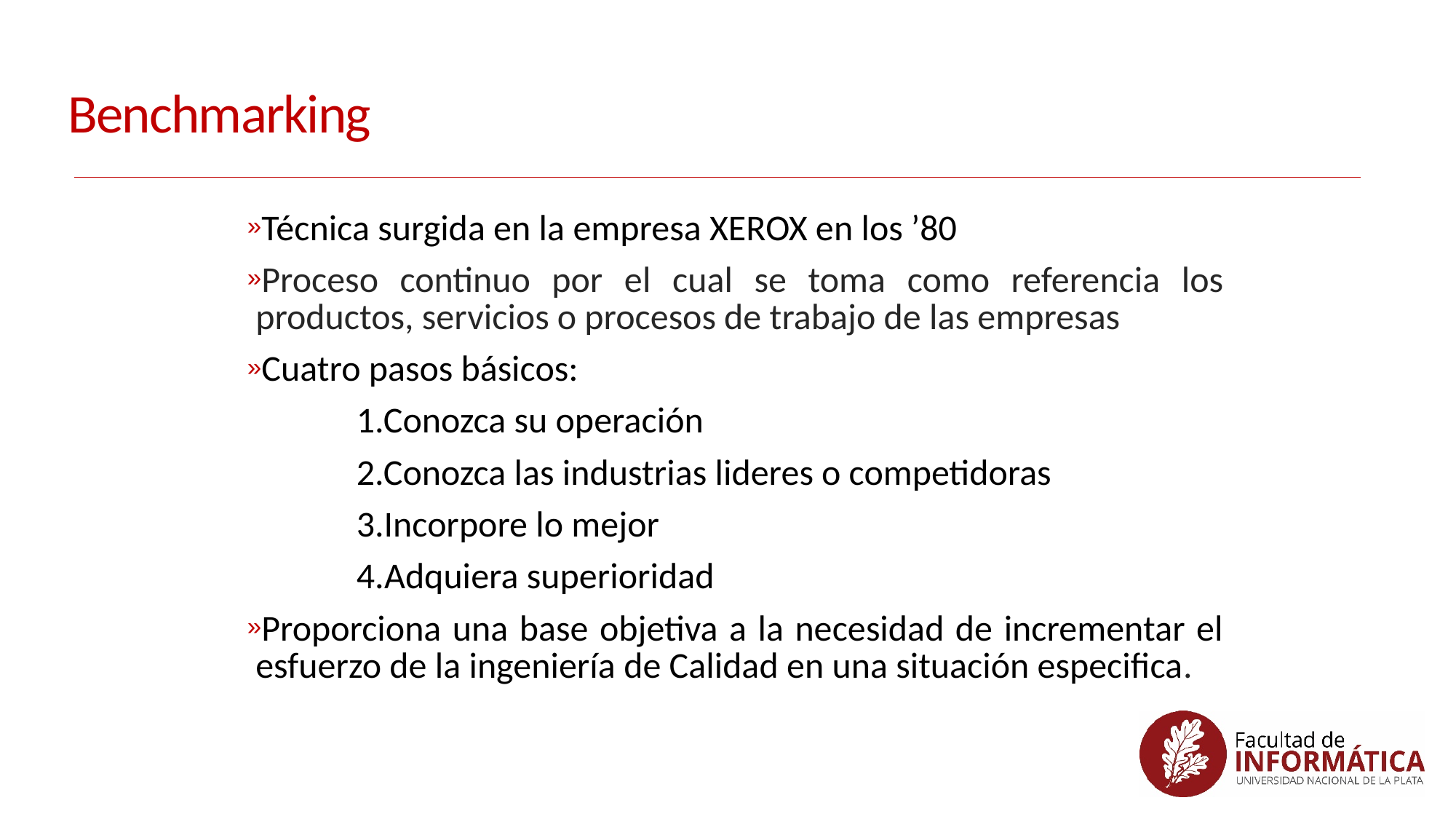

# Benchmarking
Técnica surgida en la empresa XEROX en los ’80
Proceso continuo por el cual se toma como referencia los productos, servicios o procesos de trabajo de las empresas
Cuatro pasos básicos:
	1.Conozca su operación
	2.Conozca las industrias lideres o competidoras
	3.Incorpore lo mejor
	4.Adquiera superioridad
Proporciona una base objetiva a la necesidad de incrementar el esfuerzo de la ingeniería de Calidad en una situación especifica.